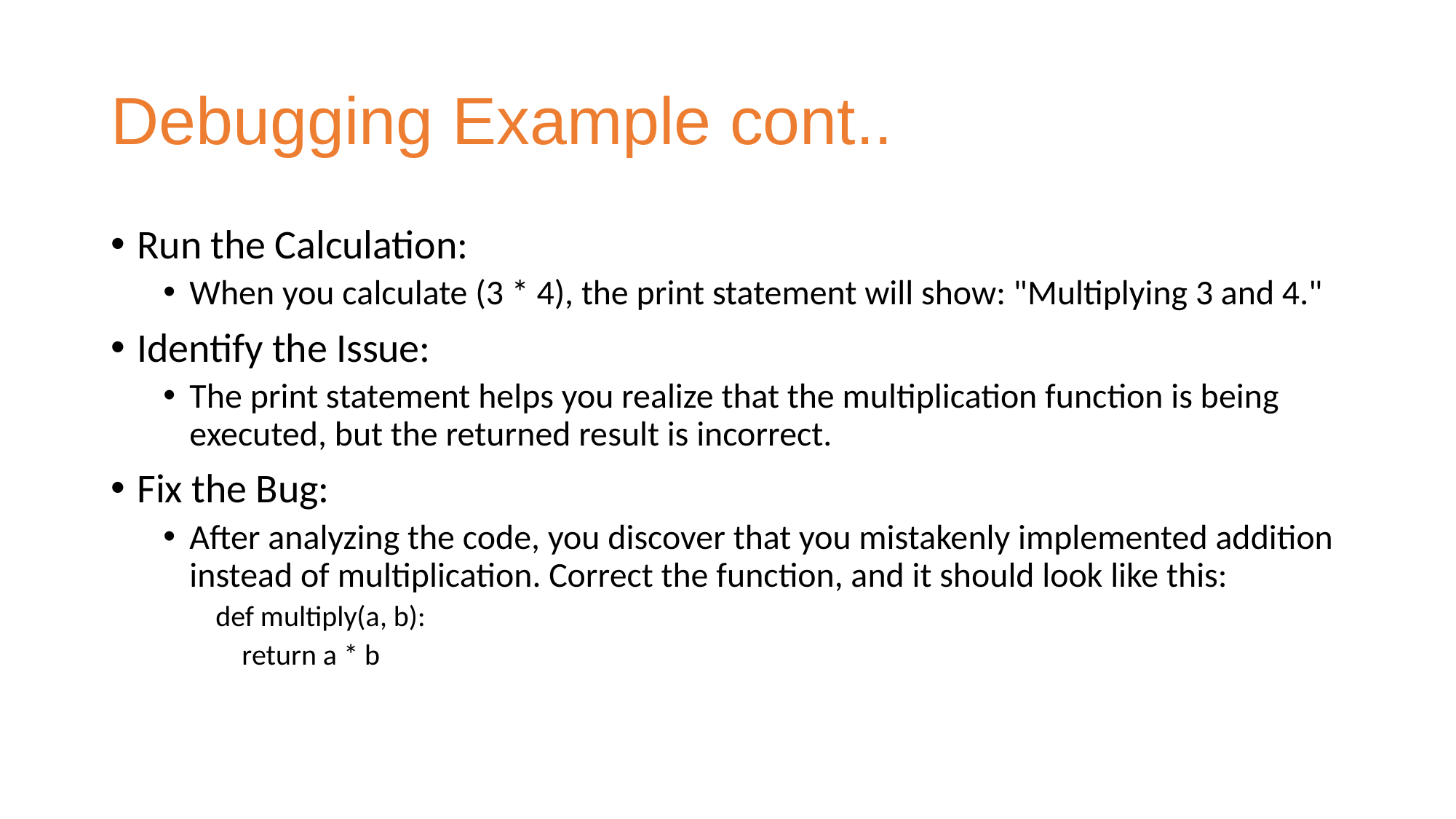

# Debugging Example cont..
Run the Calculation:
When you calculate (3 * 4), the print statement will show: "Multiplying 3 and 4."
Identify the Issue:
The print statement helps you realize that the multiplication function is being executed, but the returned result is incorrect.
Fix the Bug:
After analyzing the code, you discover that you mistakenly implemented addition instead of multiplication. Correct the function, and it should look like this:
def multiply(a, b):
    return a * b